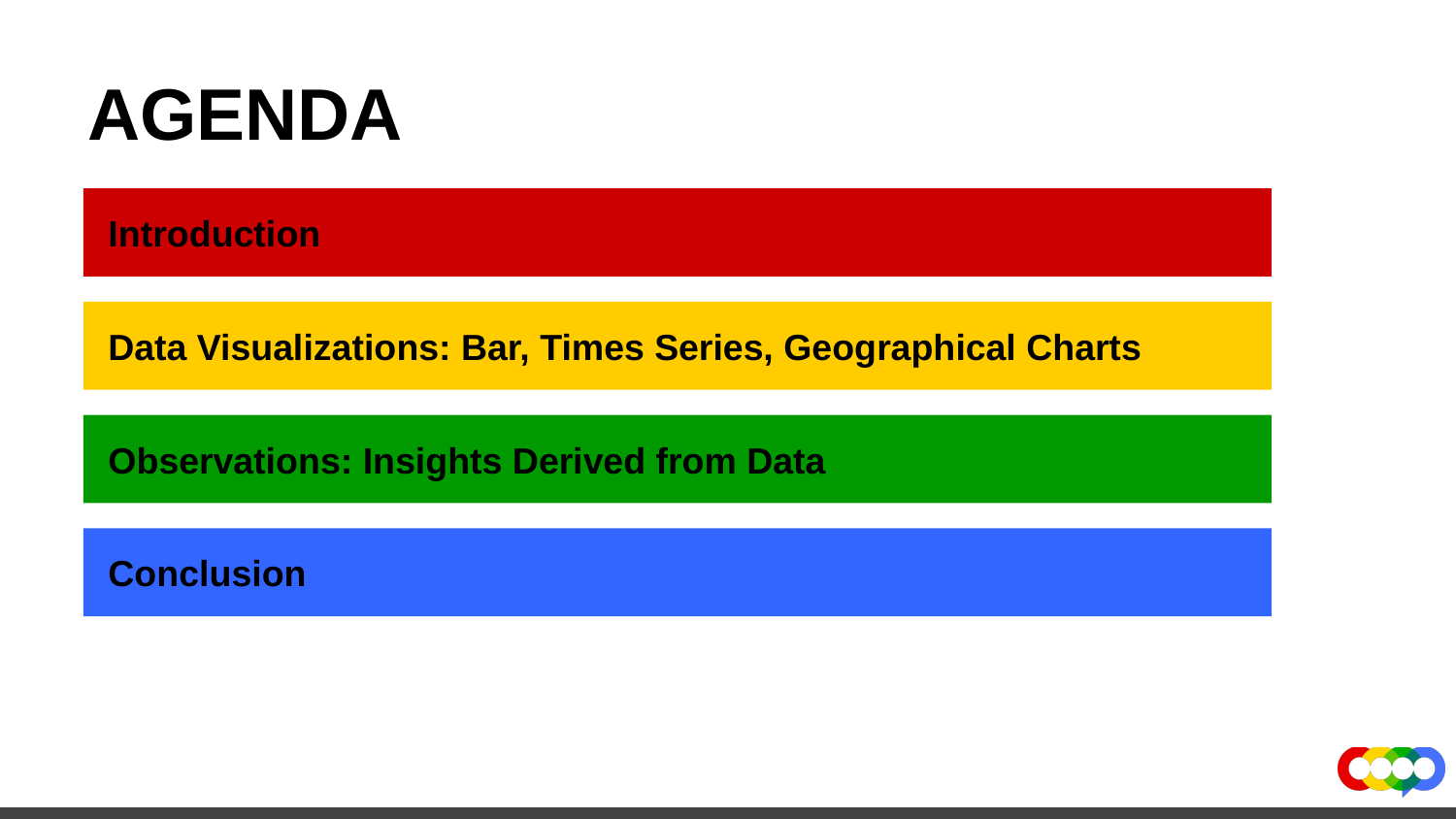

# AGENDA
Introduction
Data Visualizations: Bar, Times Series, Geographical Charts
Observations: Insights Derived from Data
Conclusion